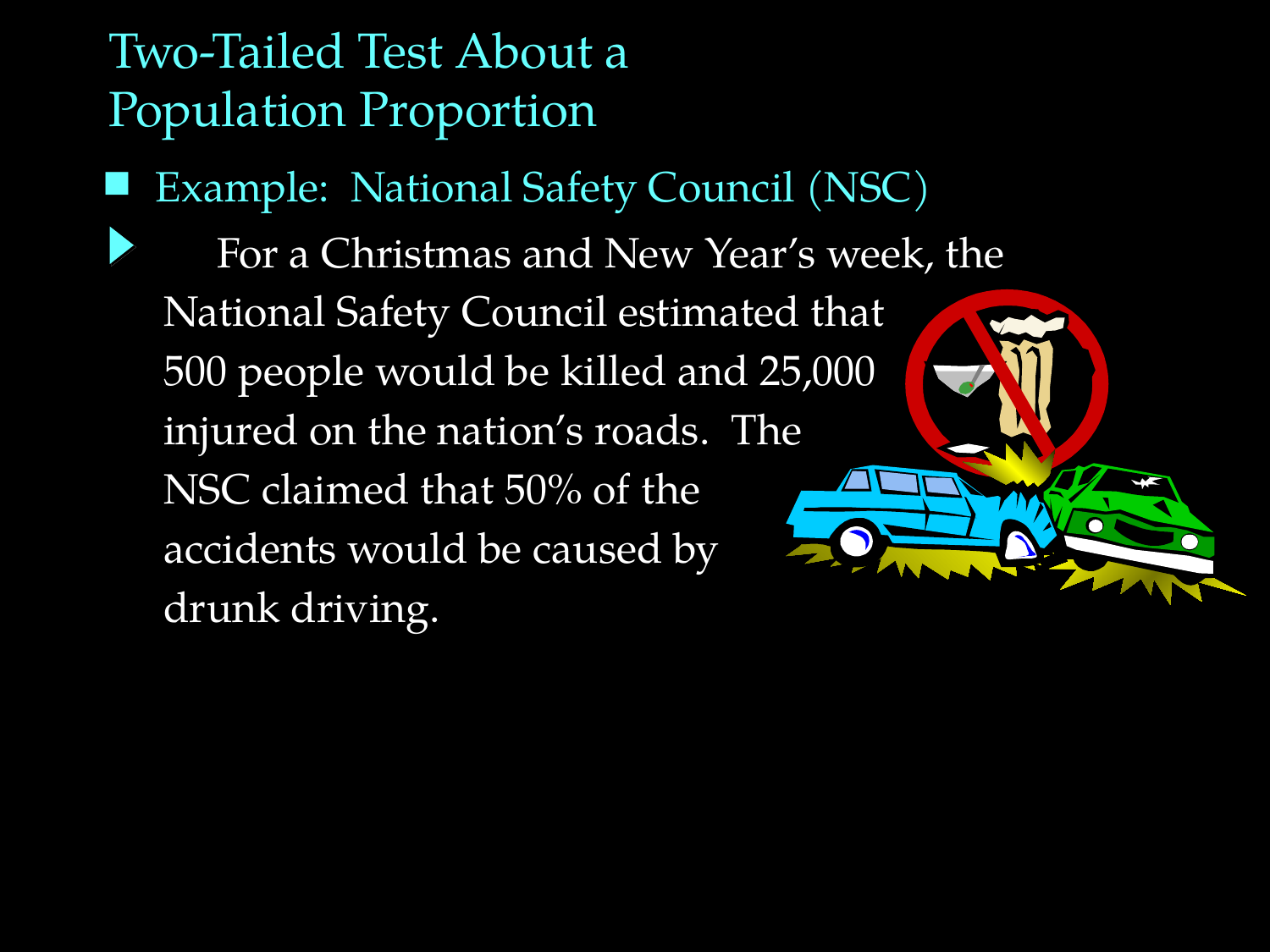

Two-Tailed Test About a
Population Proportion
Example:  National Safety Council (NSC)
     For a Christmas and New Year’s week, the
National Safety Council estimated that
500 people would be killed and 25,000
injured on the nation’s roads.  The
NSC claimed that 50% of the
accidents would be caused by
drunk driving.